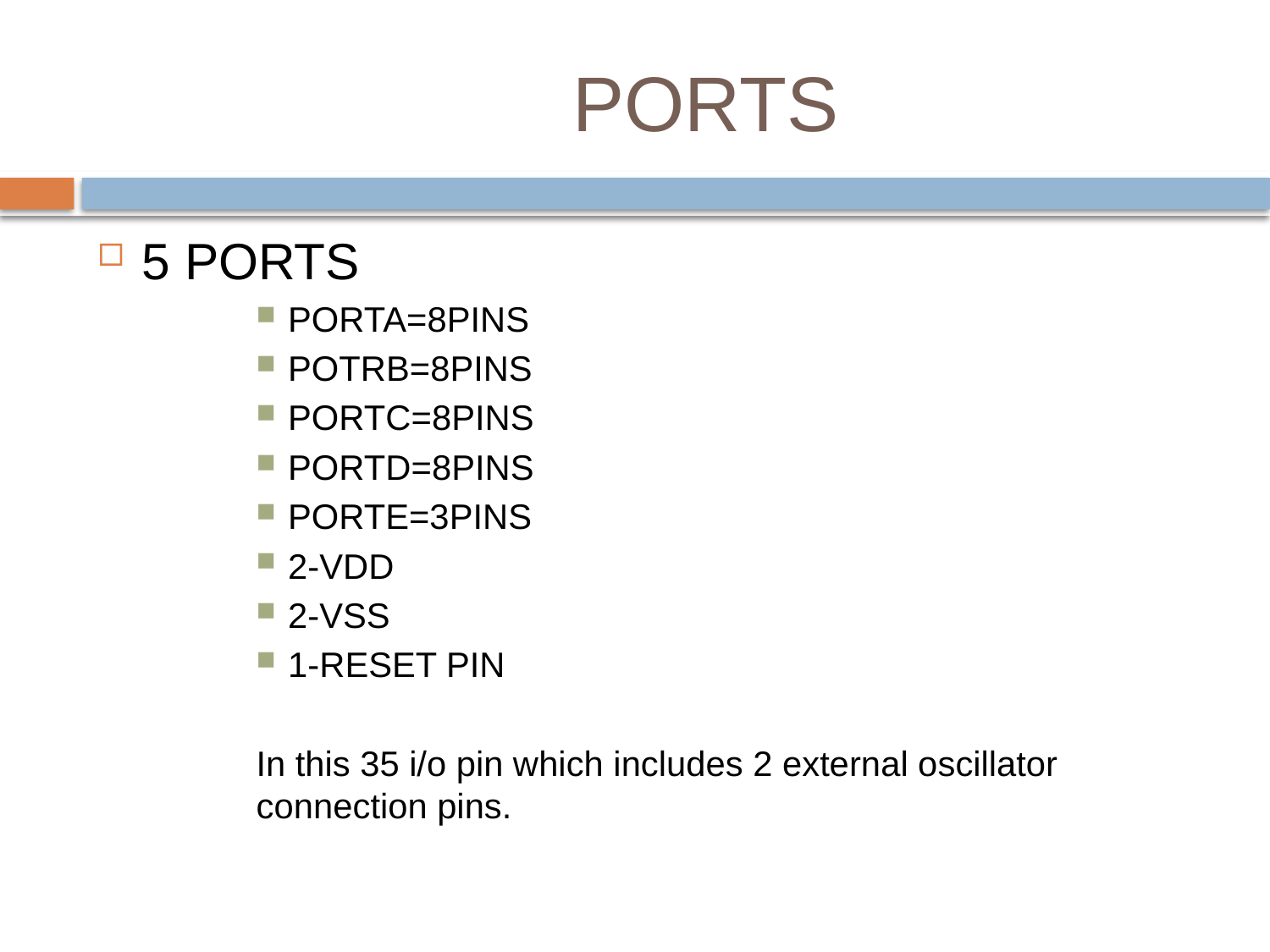

# PORTS
5 PORTS
PORTA=8PINS
POTRB=8PINS
PORTC=8PINS
PORTD=8PINS
PORTE=3PINS
2-VDD
2-VSS
1-RESET PIN

In this 35 i/o pin which includes 2 external oscillator connection pins.